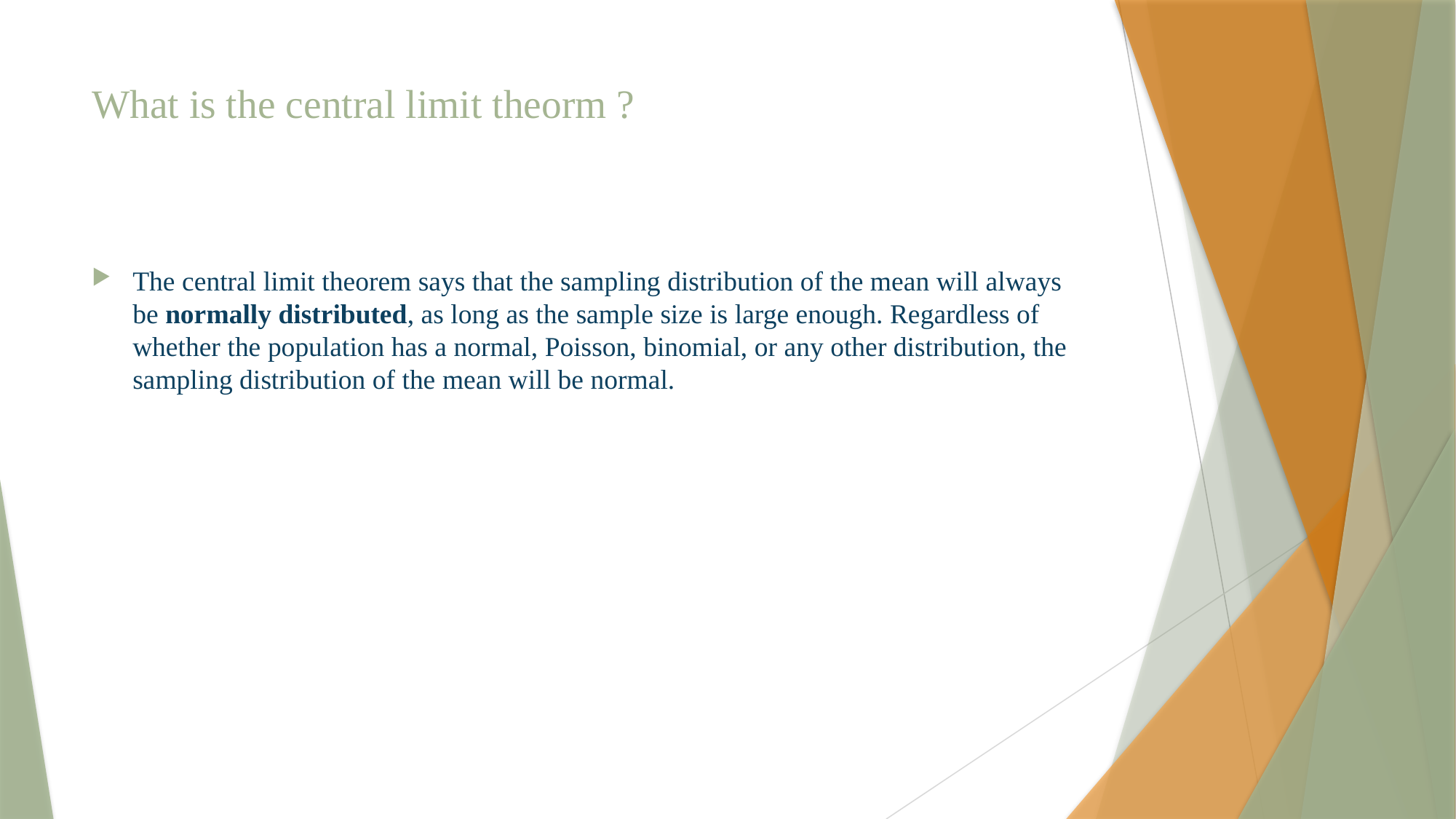

# What is the central limit theorm ?
The central limit theorem says that the sampling distribution of the mean will always be normally distributed, as long as the sample size is large enough. Regardless of whether the population has a normal, Poisson, binomial, or any other distribution, the sampling distribution of the mean will be normal.